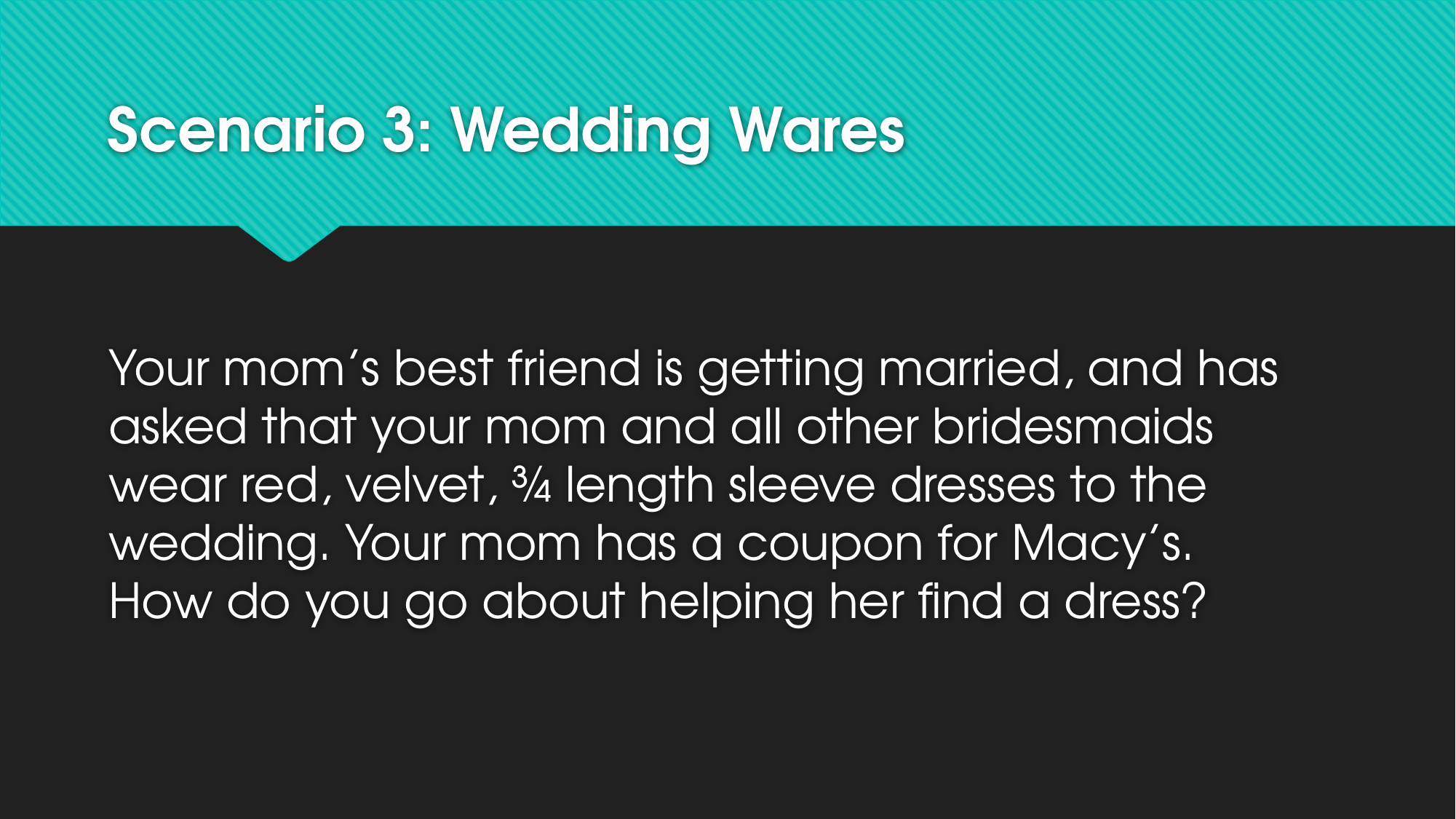

# Scenario 3: Wedding Wares
Your mom’s best friend is getting married, and has asked that your mom and all other bridesmaids wear red, velvet, ¾ length sleeve dresses to the wedding. Your mom has a coupon for Macy’s. How do you go about helping her find a dress?